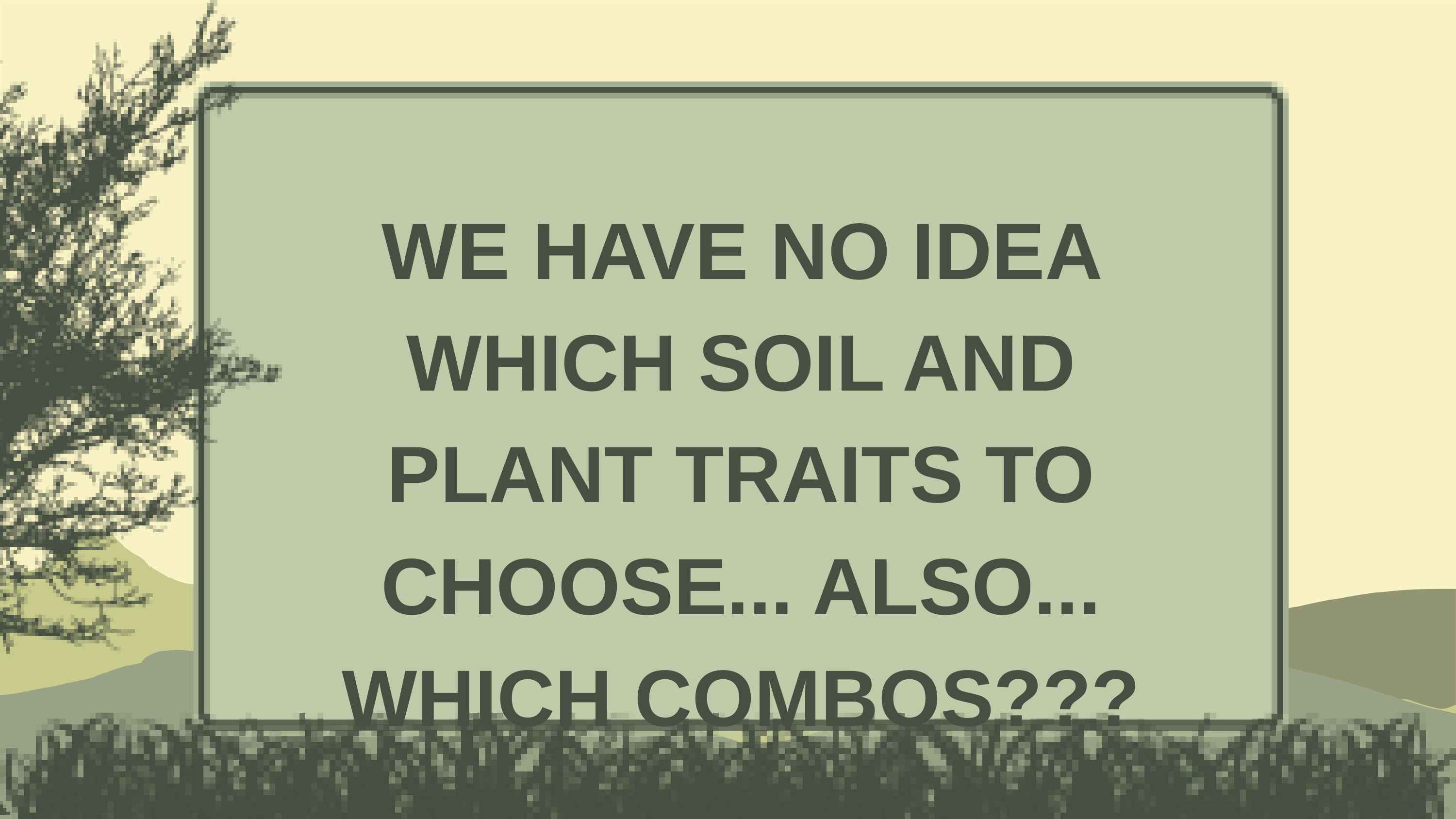

WE HAVE NO IDEA WHICH SOIL AND PLANT TRAITS TO CHOOSE... ALSO... WHICH COMBOS???